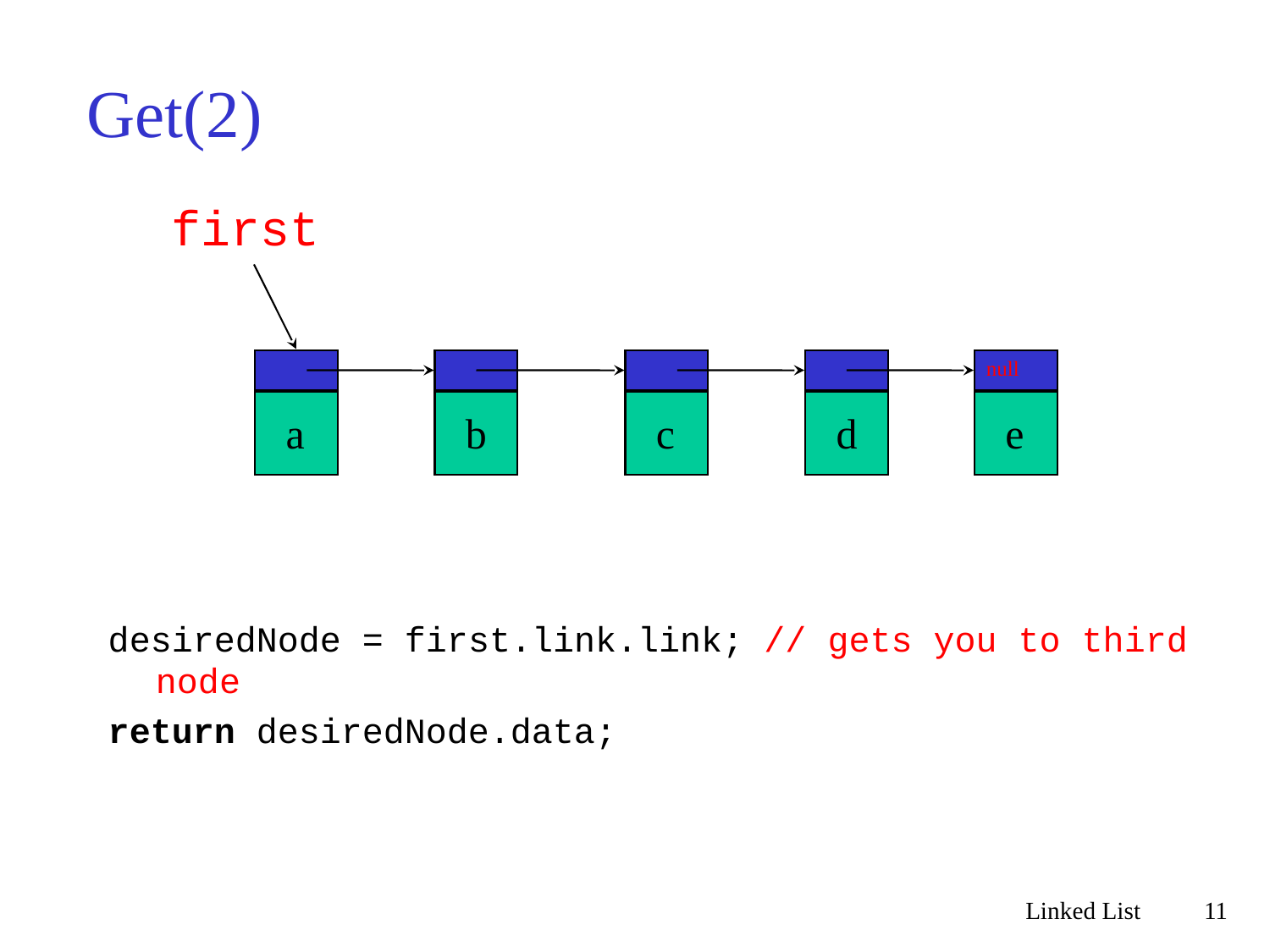

# Get(2)
first

null

a
b
c
d
e

desiredNode = first.link.link; // gets you to third node
return desiredNode.data;
Linked List
11